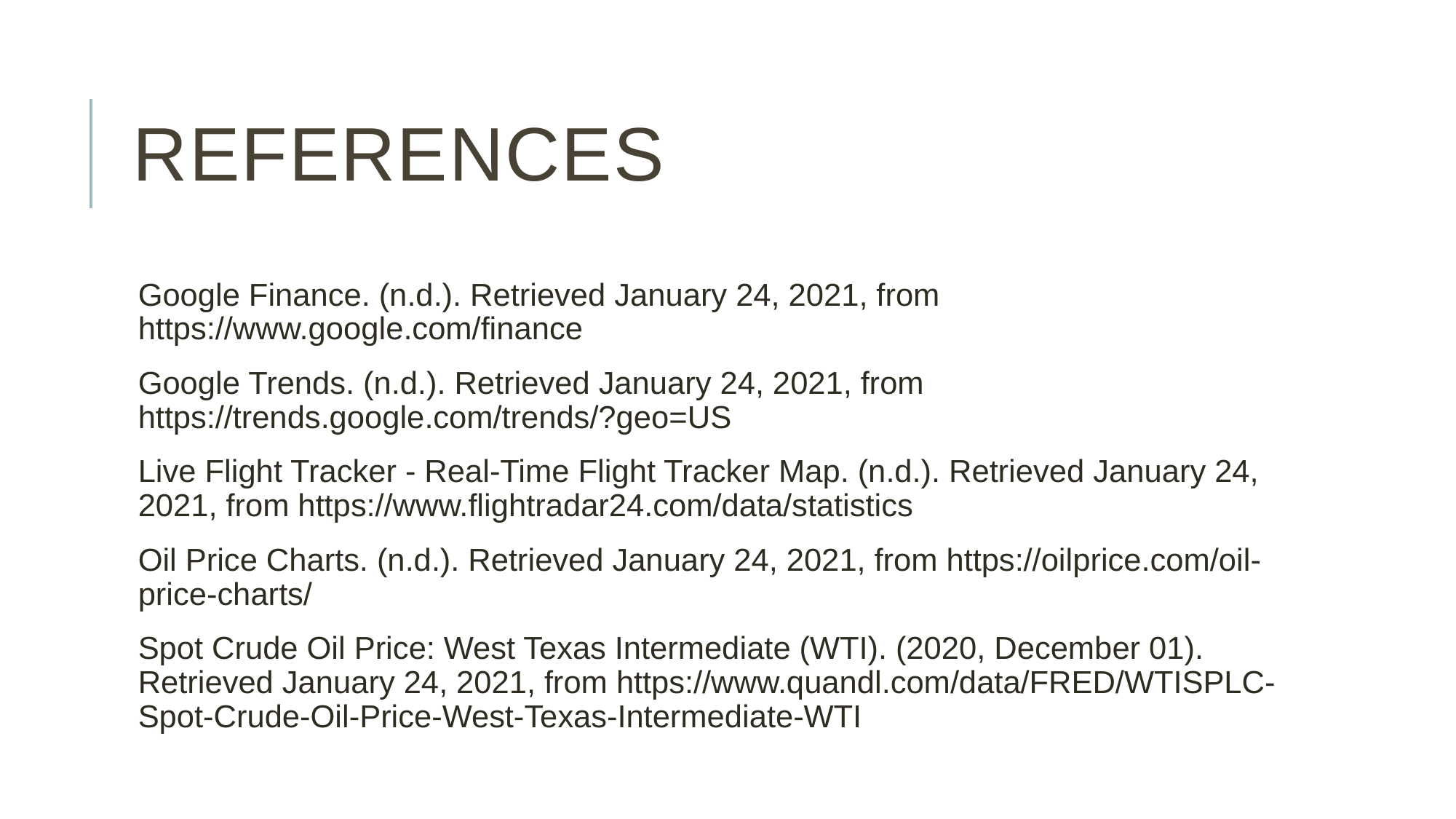

# References
Google Finance. (n.d.). Retrieved January 24, 2021, from https://www.google.com/finance
Google Trends. (n.d.). Retrieved January 24, 2021, from https://trends.google.com/trends/?geo=US
Live Flight Tracker - Real-Time Flight Tracker Map. (n.d.). Retrieved January 24, 2021, from https://www.flightradar24.com/data/statistics
Oil Price Charts. (n.d.). Retrieved January 24, 2021, from https://oilprice.com/oil-price-charts/
Spot Crude Oil Price: West Texas Intermediate (WTI). (2020, December 01). Retrieved January 24, 2021, from https://www.quandl.com/data/FRED/WTISPLC-Spot-Crude-Oil-Price-West-Texas-Intermediate-WTI